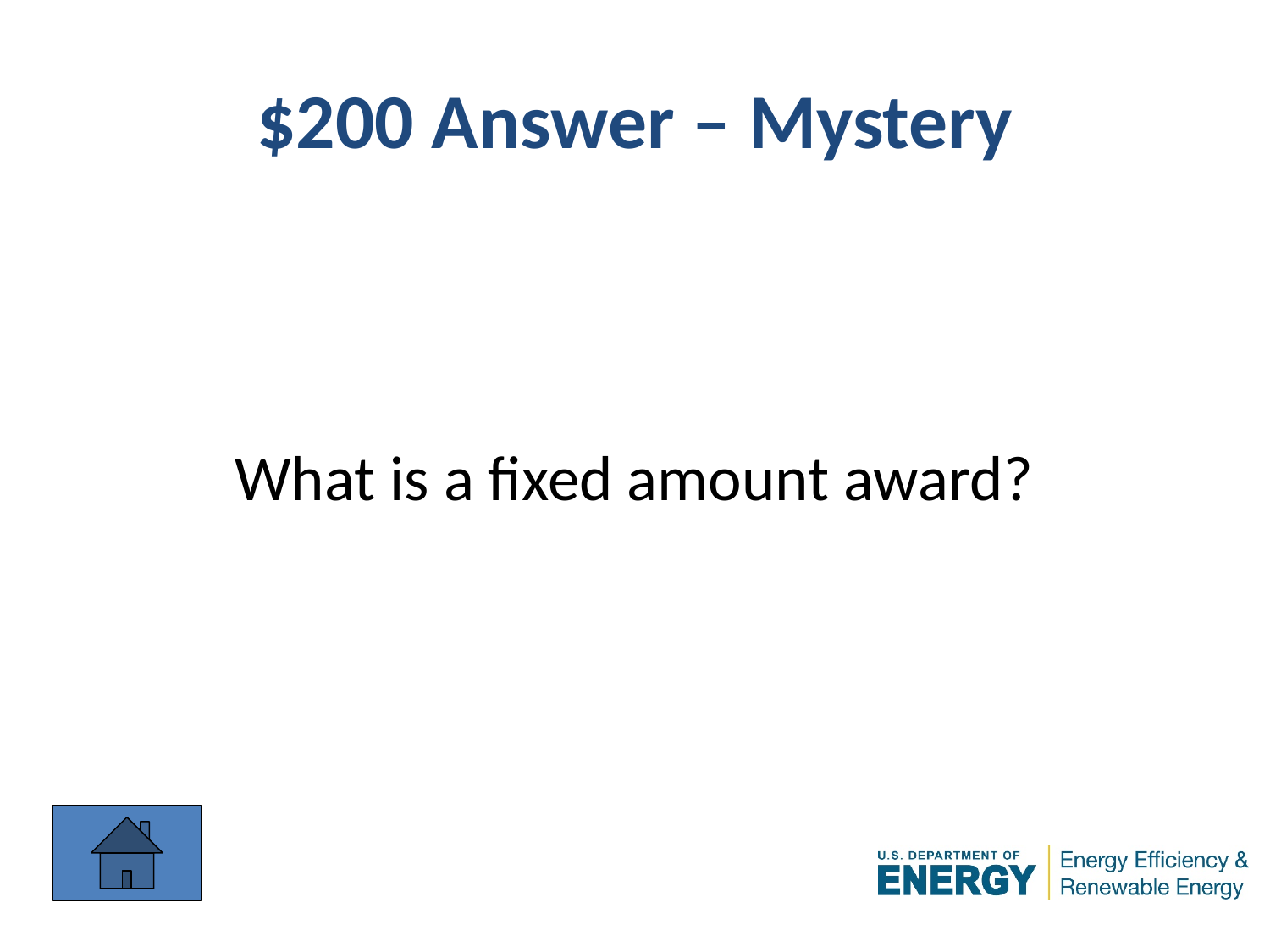

# $200 Answer – Mystery
What is a fixed amount award?